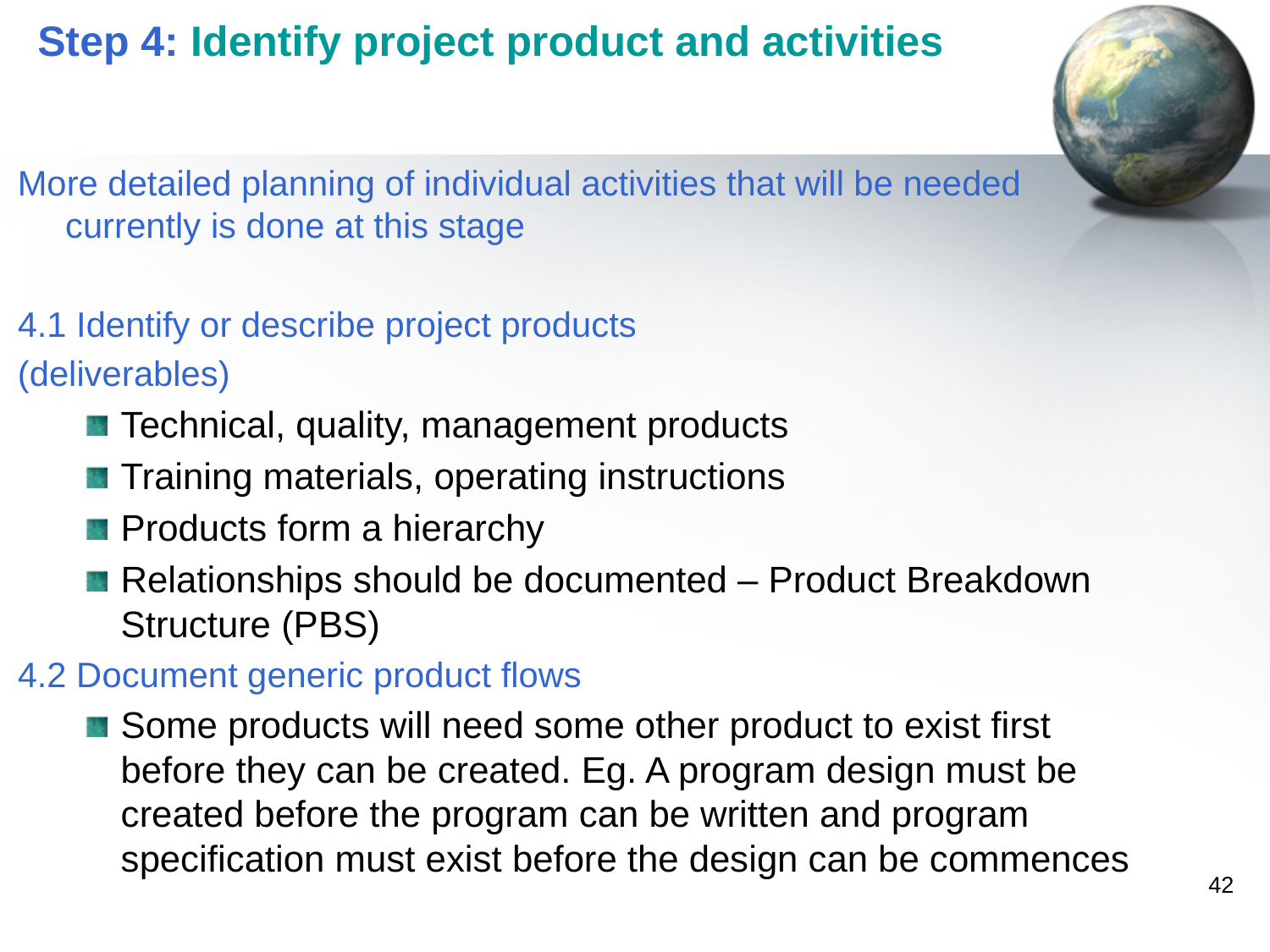

# Step 4: Identify project product and activities
More detailed planning of individual activities that will be needed currently is done at this stage

4.1 Identify or describe project products
(deliverables)
Technical, quality, management products
Training materials, operating instructions
Products form a hierarchy
Relationships should be documented – Product Breakdown Structure (PBS)
4.2 Document generic product flows
Some products will need some other product to exist first before they can be created. Eg. A program design must be created before the program can be written and program specification must exist before the design can be commences

42